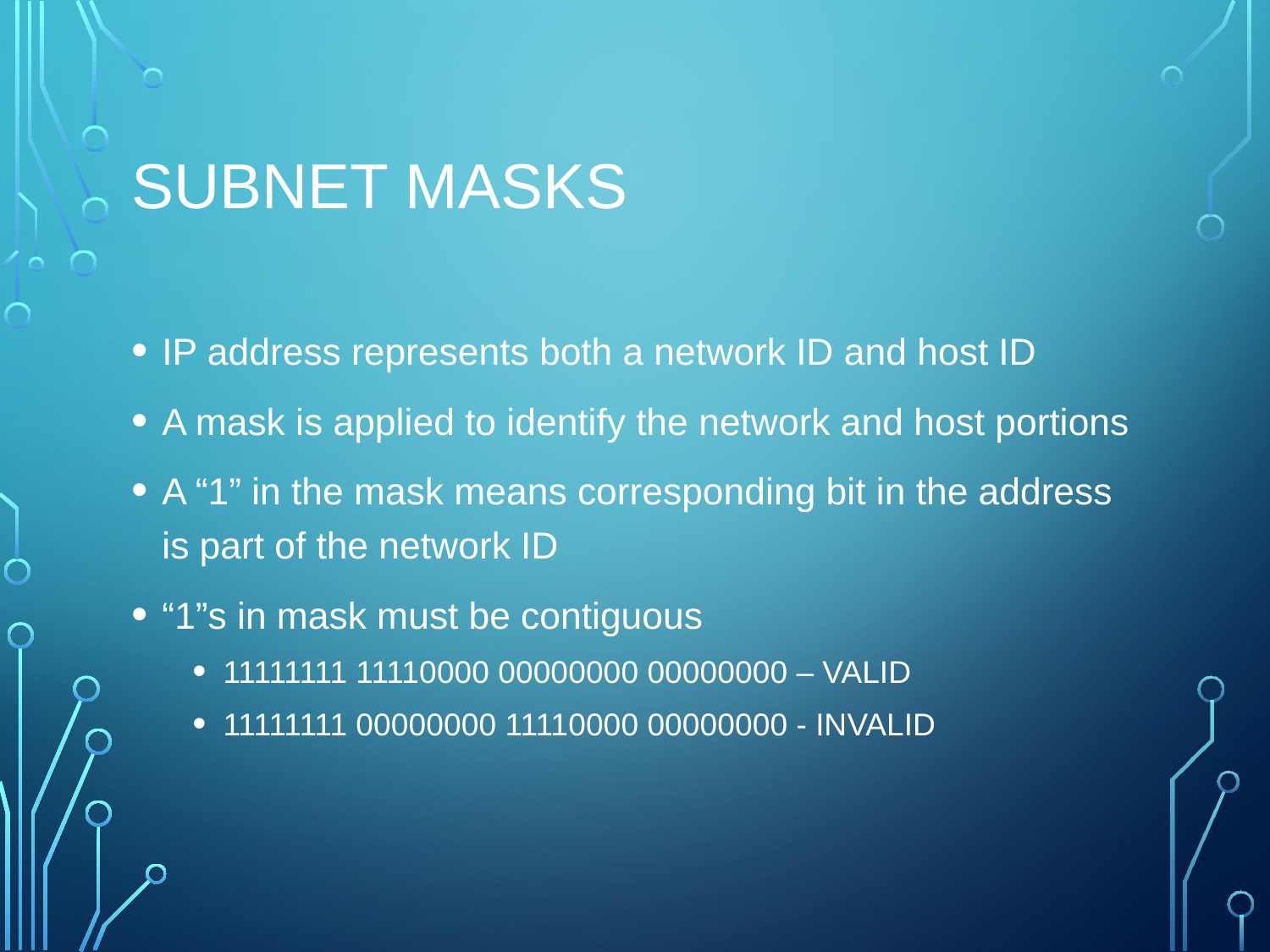

# Subnet Masks
IP address represents both a network ID and host ID
A mask is applied to identify the network and host portions
A “1” in the mask means corresponding bit in the address is part of the network ID
“1”s in mask must be contiguous
11111111 11110000 00000000 00000000 – VALID
11111111 00000000 11110000 00000000 - INVALID